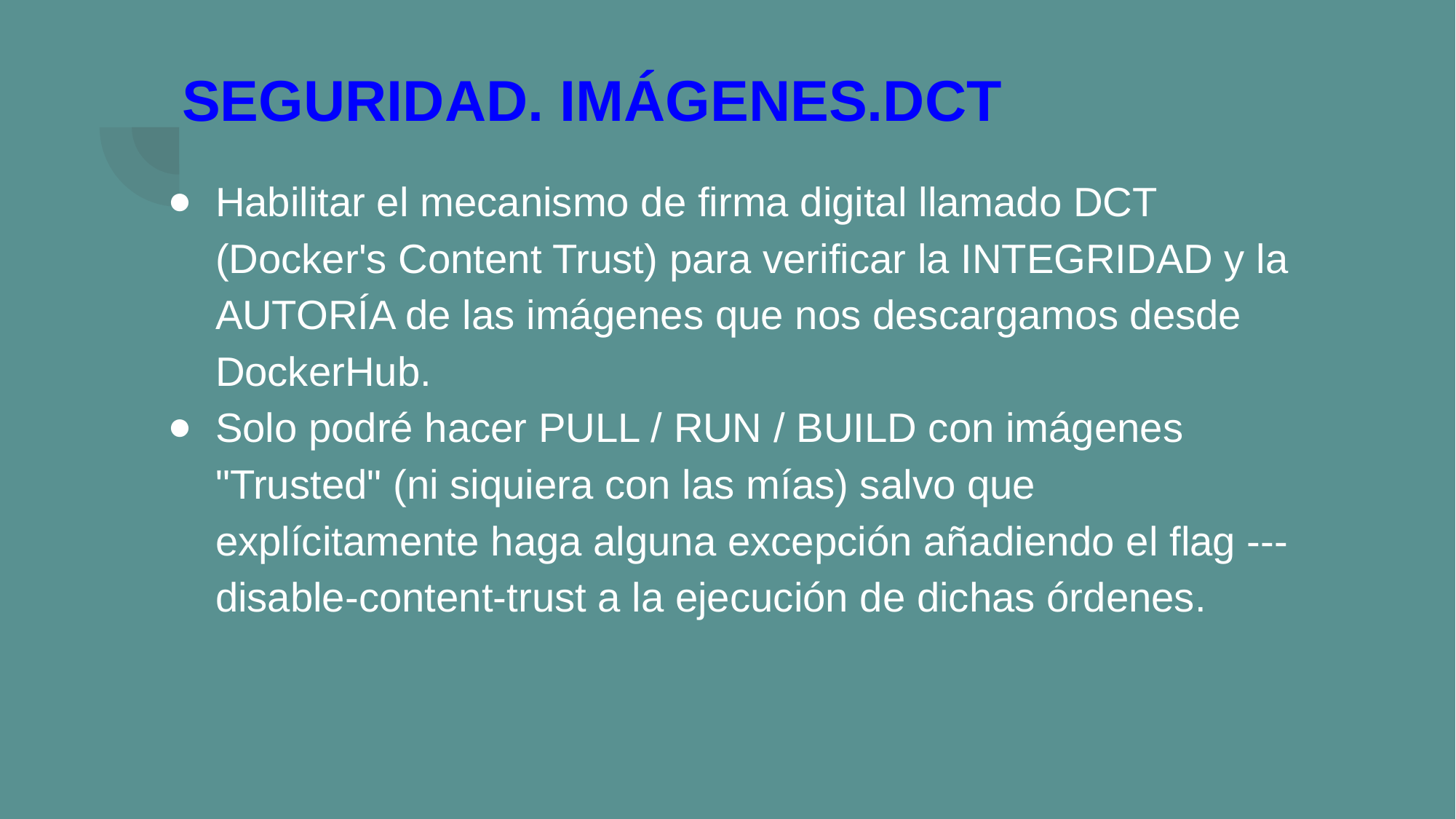

# SEGURIDAD. IMÁGENES.DCT
Habilitar el mecanismo de firma digital llamado DCT (Docker's Content Trust) para verificar la INTEGRIDAD y la AUTORÍA de las imágenes que nos descargamos desde DockerHub.
Solo podré hacer PULL / RUN / BUILD con imágenes "Trusted" (ni siquiera con las mías) salvo que explícitamente haga alguna excepción añadiendo el flag ---disable-content-trust a la ejecución de dichas órdenes.